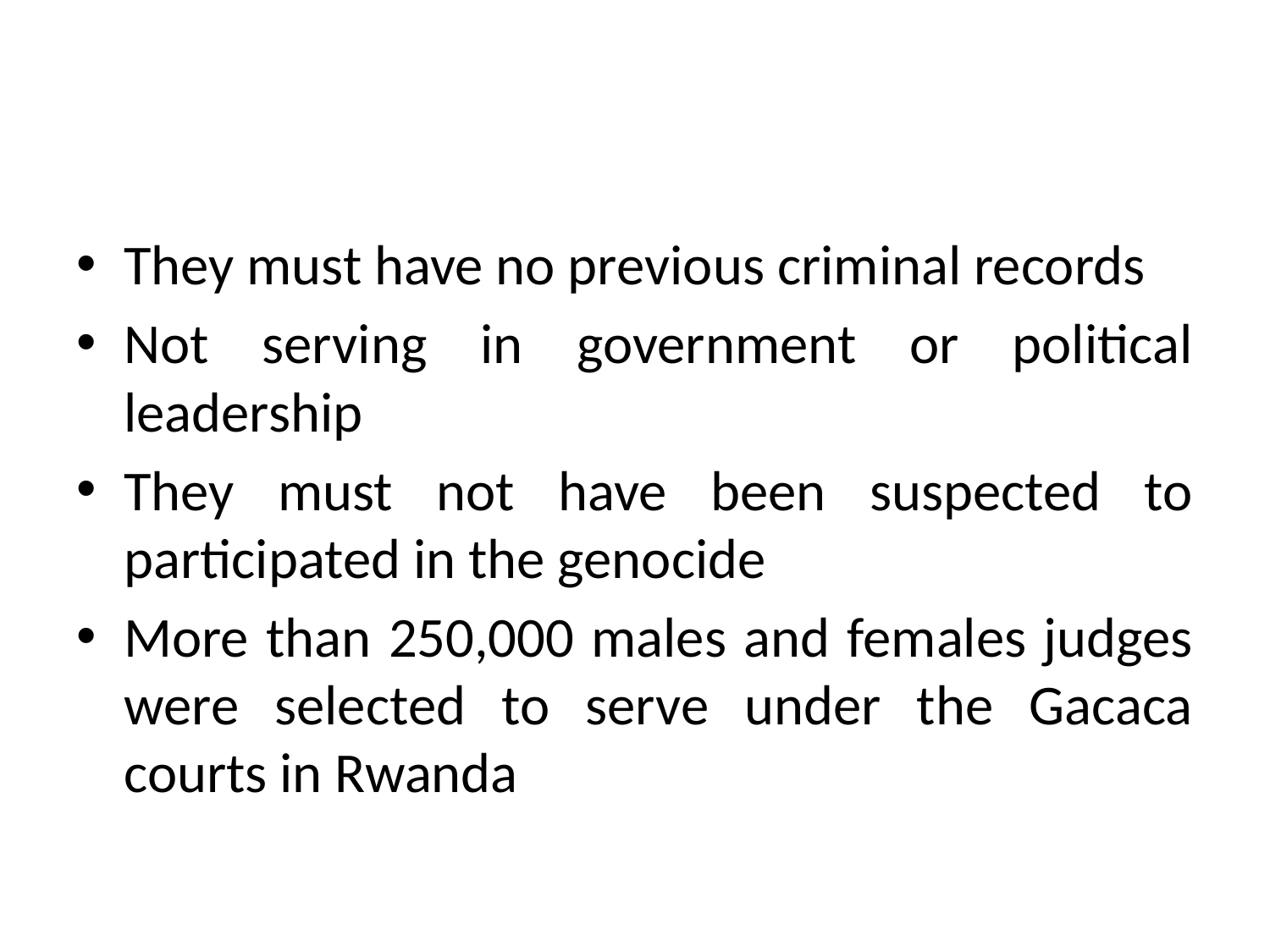

#
They must have no previous criminal records
Not serving in government or political leadership
They must not have been suspected to participated in the genocide
More than 250,000 males and females judges were selected to serve under the Gacaca courts in Rwanda